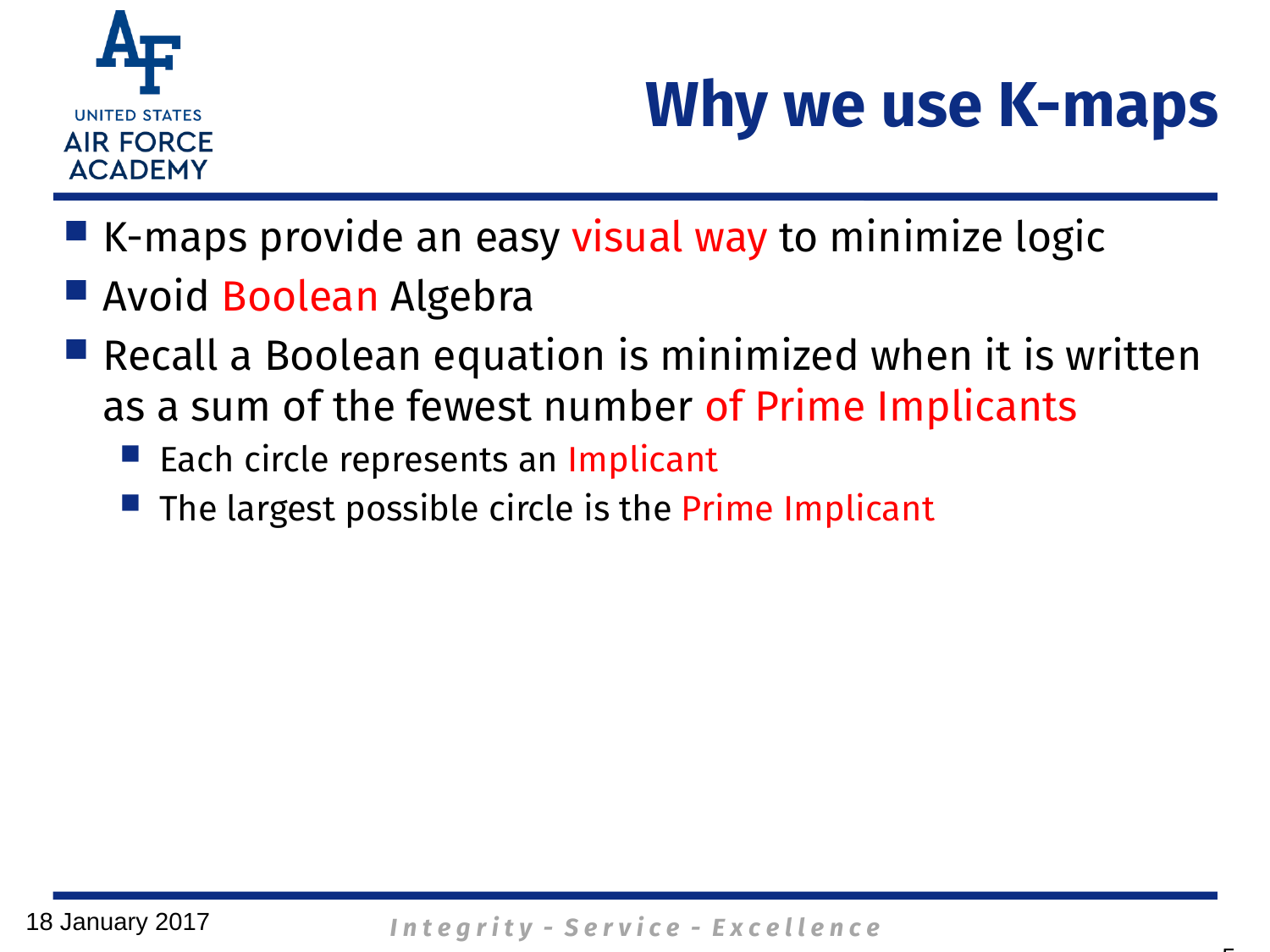

# Why we use K-maps
K-maps provide an easy visual way to minimize logic
Avoid Boolean Algebra
Recall a Boolean equation is minimized when it is written as a sum of the fewest number of Prime Implicants
Each circle represents an Implicant
The largest possible circle is the Prime Implicant

18 January 2017

5